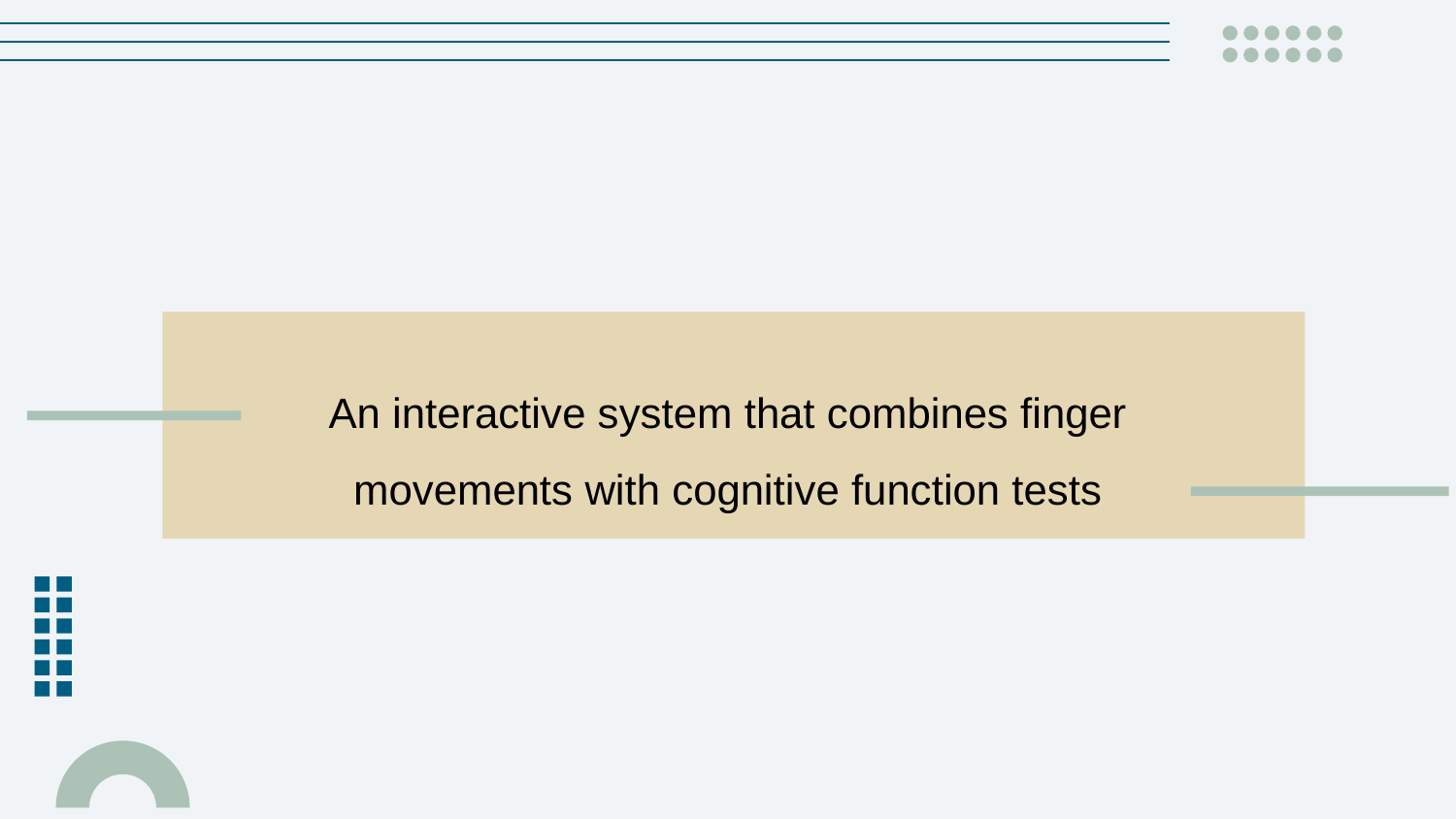

An interactive system that combines finger movements with cognitive function tests